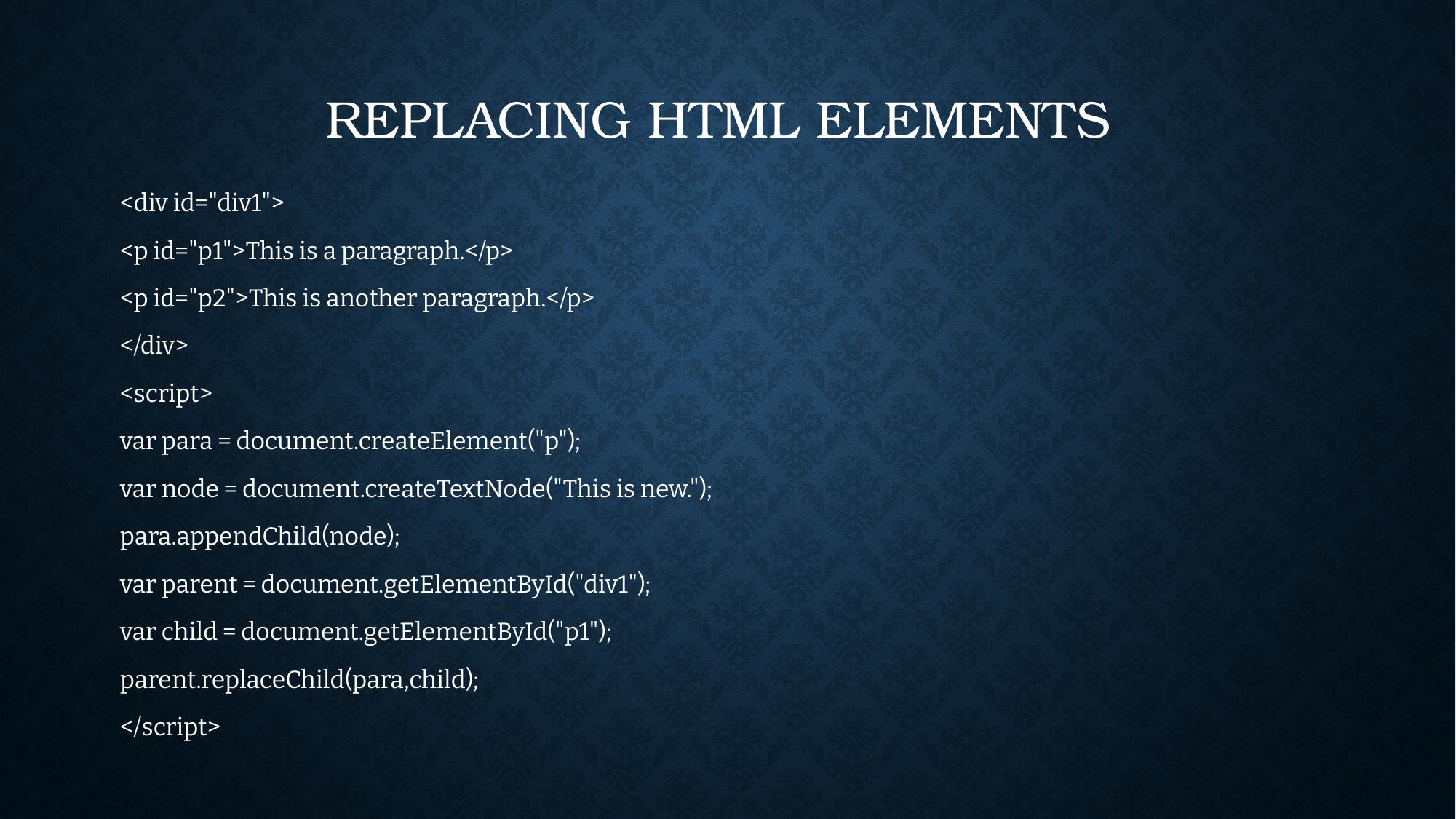

# Replacing HTML Elements
<div id="div1">
<p id="p1">This is a paragraph.</p>
<p id="p2">This is another paragraph.</p>
</div>
<script>
var para = document.createElement("p");
var node = document.createTextNode("This is new.");
para.appendChild(node);
var parent = document.getElementById("div1");
var child = document.getElementById("p1");
parent.replaceChild(para,child);
</script>